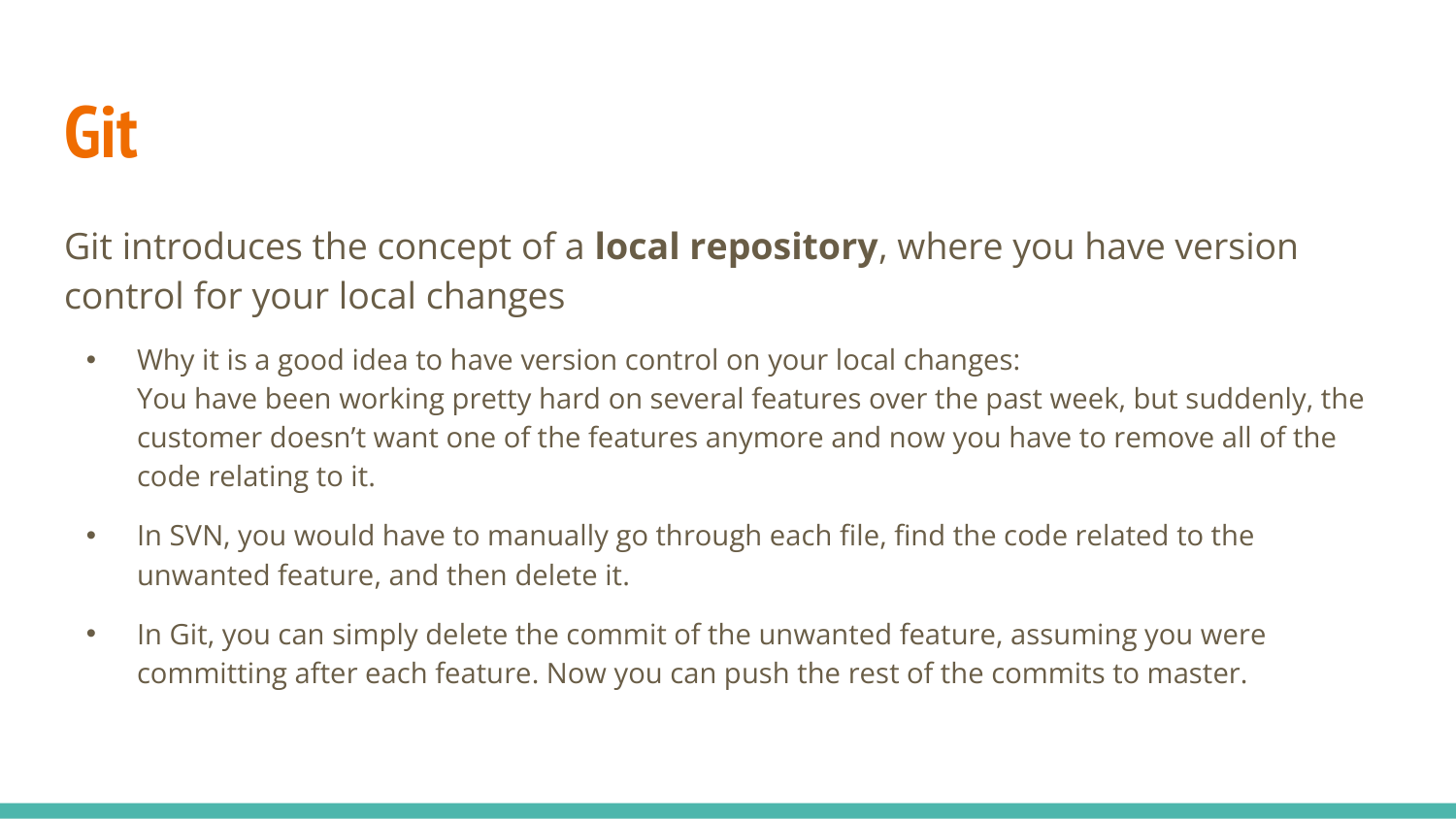

# Git
Git introduces the concept of a local repository, where you have version control for your local changes
Why it is a good idea to have version control on your local changes:
You have been working pretty hard on several features over the past week, but suddenly, the customer doesn’t want one of the features anymore and now you have to remove all of the code relating to it.
In SVN, you would have to manually go through each file, find the code related to the unwanted feature, and then delete it.
In Git, you can simply delete the commit of the unwanted feature, assuming you were committing after each feature. Now you can push the rest of the commits to master.